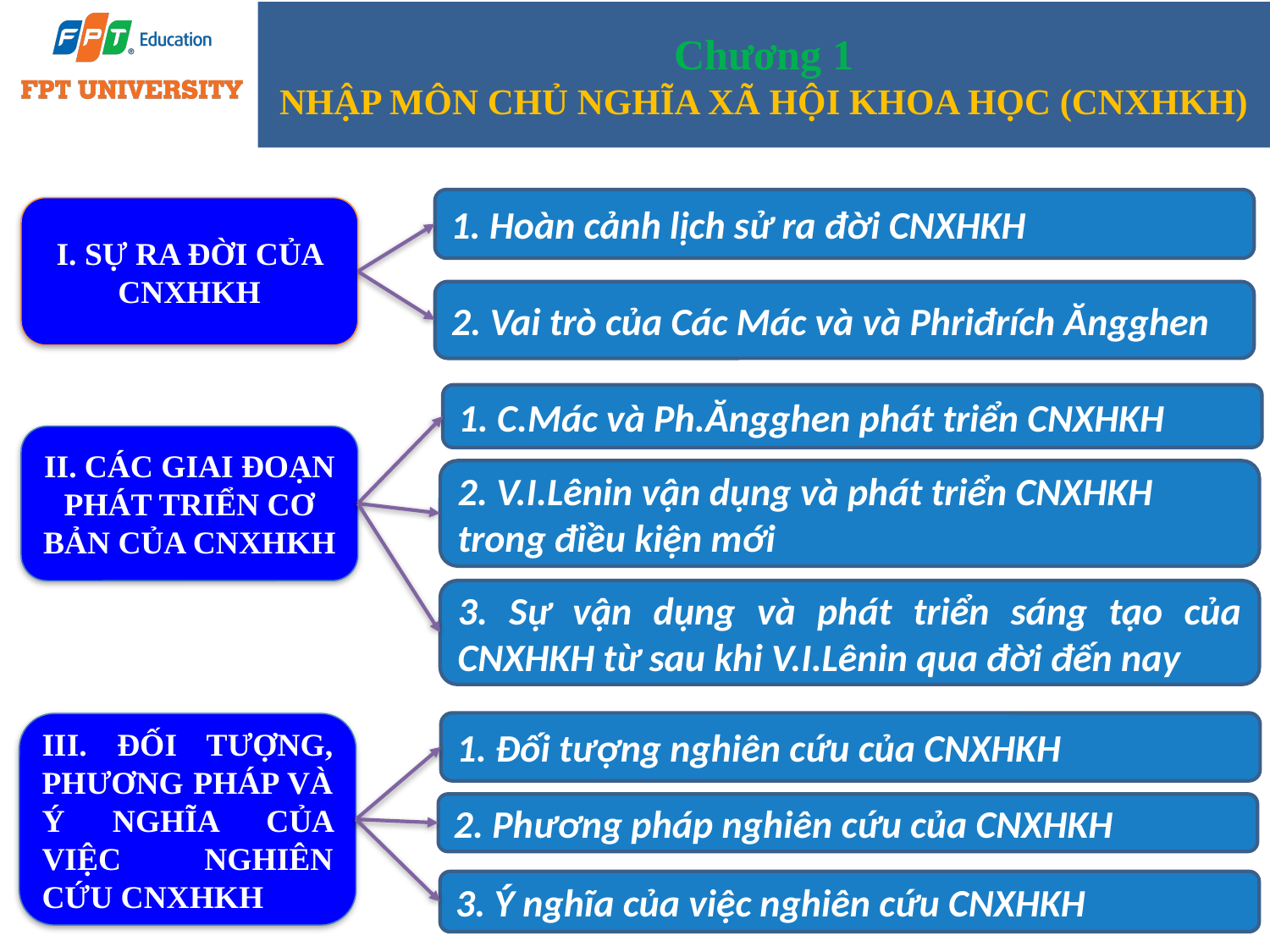

Chương 1
NHẬP MÔN CHỦ NGHĨA XÃ HỘI KHOA HỌC (CNXHKH)
1. Hoàn cảnh lịch sử ra đời CNXHKH
I. SỰ RA ĐỜI CỦA CNXHKH
2. Vai trò của Các Mác và và Phriđrích Ăngghen
1. C.Mác và Ph.Ăngghen phát triển CNXHKH
II. CÁC GIAI ĐOẠN PHÁT TRIỂN CƠ BẢN CỦA CNXHKH
2. V.I.Lênin vận dụng và phát triển CNXHKH trong điều kiện mới
3. Sự vận dụng và phát triển sáng tạo của CNXHKH từ sau khi V.I.Lênin qua đời đến nay

1. Đối tượng nghiên cứu của CNXHKH

III. ĐỐI TƯỢNG, PHƯƠNG PHÁP VÀ Ý NGHĨA CỦA VIỆC NGHIÊN CỨU CNXHKH
2. Phương pháp nghiên cứu của CNXHKH
3. Ý nghĩa của việc nghiên cứu CNXHKH